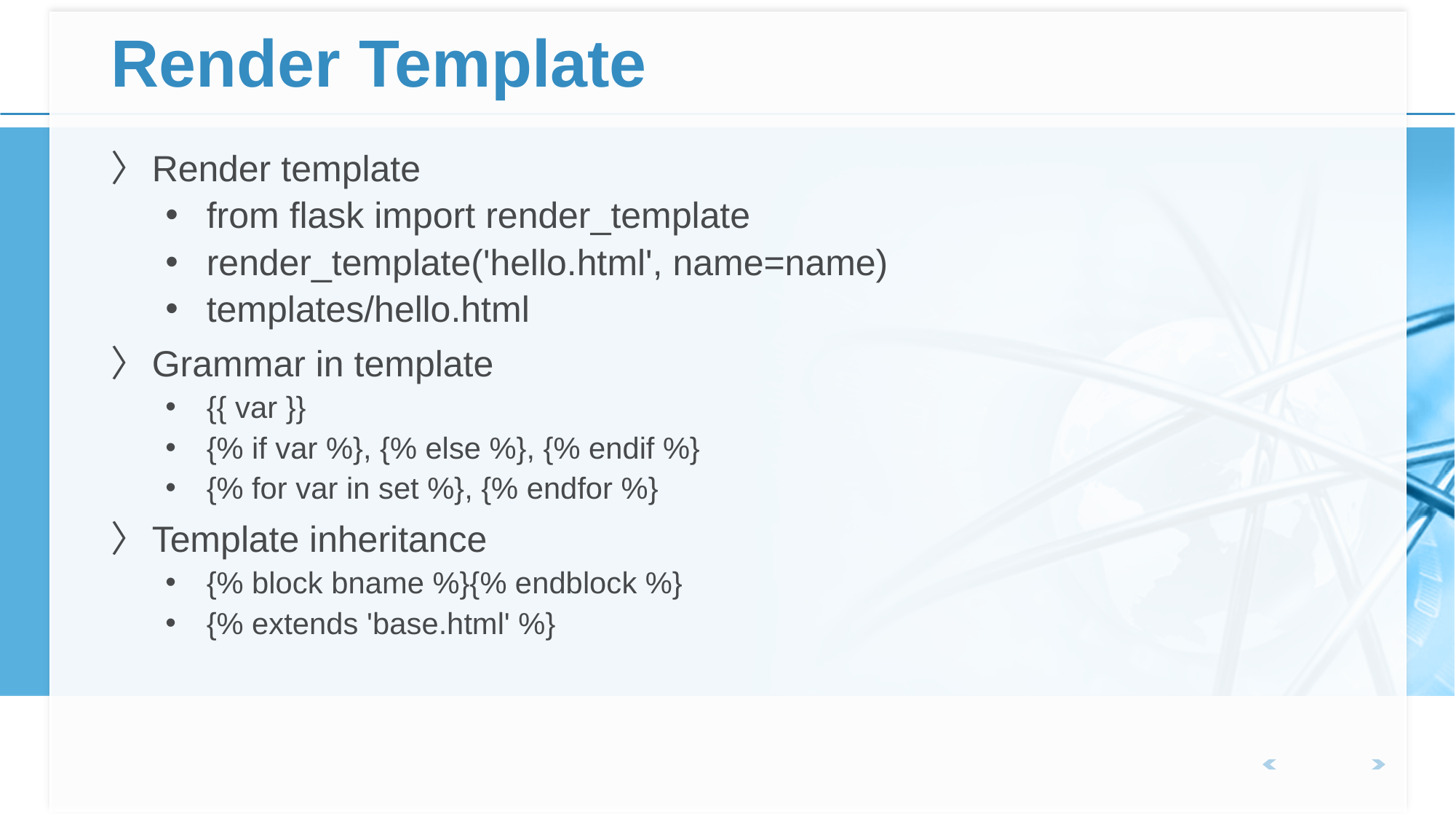

# Render Template
Render template
from flask import render_template
render_template('hello.html', name=name)
templates/hello.html
Grammar in template
{{ var }}
{% if var %}, {% else %}, {% endif %}
{% for var in set %}, {% endfor %}
Template inheritance
{% block bname %}{% endblock %}
{% extends 'base.html' %}